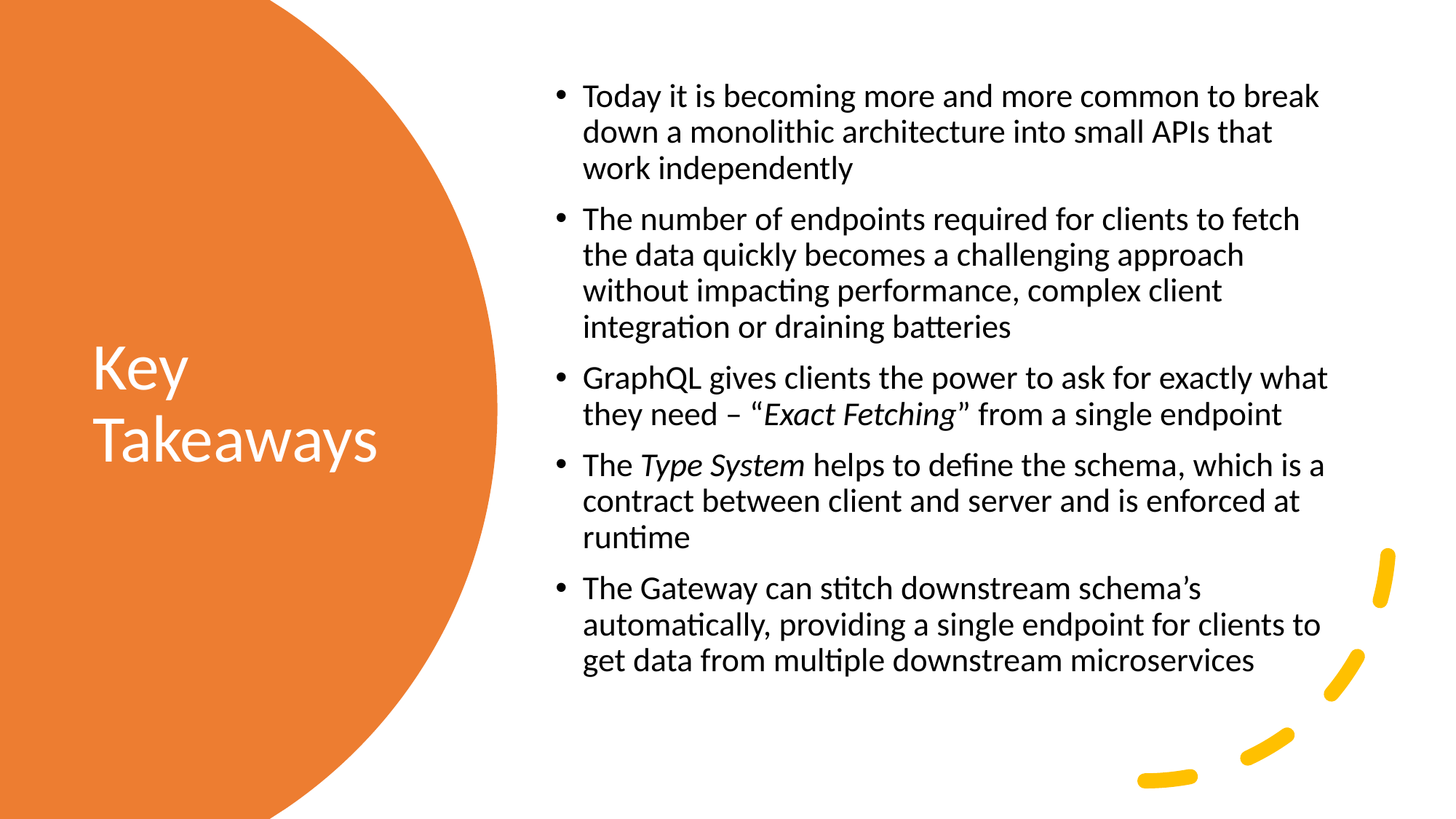

Today it is becoming more and more common to break down a monolithic architecture into small APIs that work independently
The number of endpoints required for clients to fetch the data quickly becomes a challenging approach without impacting performance, complex client integration or draining batteries
GraphQL gives clients the power to ask for exactly what they need – “Exact Fetching” from a single endpoint
The Type System helps to define the schema, which is a contract between client and server and is enforced at runtime
The Gateway can stitch downstream schema’s automatically, providing a single endpoint for clients to get data from multiple downstream microservices

# Key Takeaways